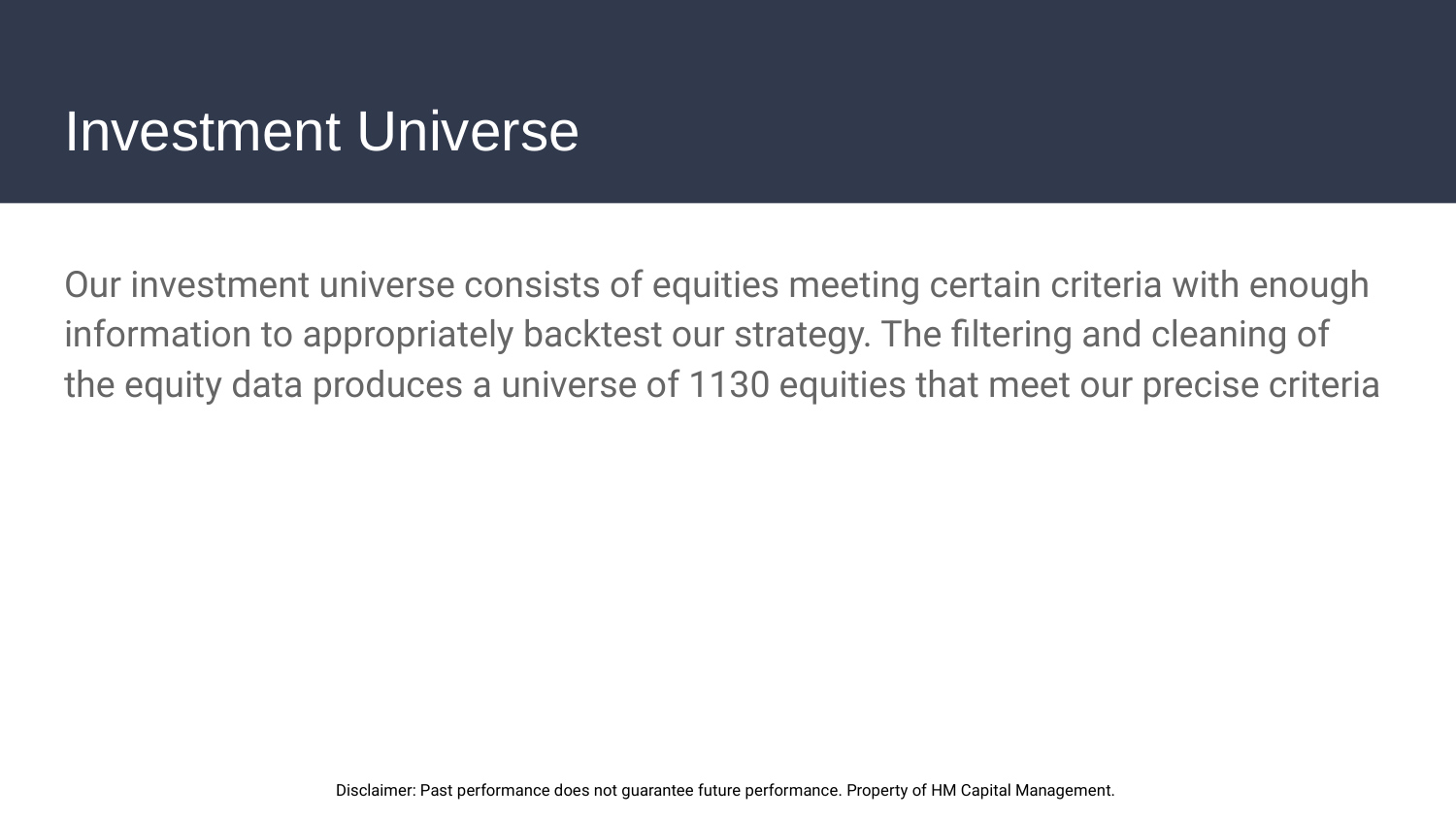

# Investment Universe
Our investment universe consists of equities meeting certain criteria with enough information to appropriately backtest our strategy. The filtering and cleaning of the equity data produces a universe of 1130 equities that meet our precise criteria
Disclaimer: Past performance does not guarantee future performance. Property of HM Capital Management.